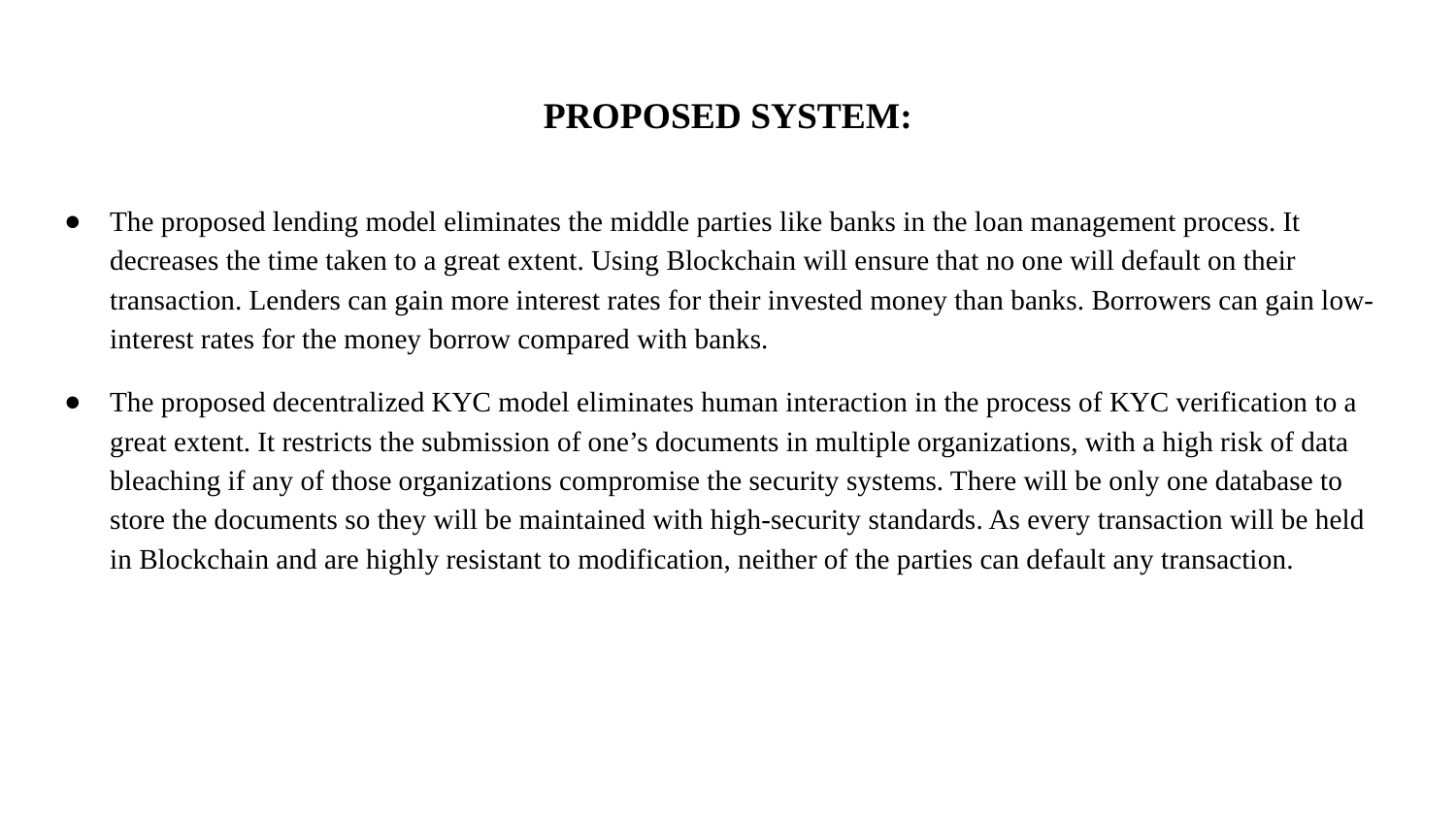

# PROPOSED SYSTEM:
The proposed lending model eliminates the middle parties like banks in the loan management process. It decreases the time taken to a great extent. Using Blockchain will ensure that no one will default on their transaction. Lenders can gain more interest rates for their invested money than banks. Borrowers can gain low-interest rates for the money borrow compared with banks.
The proposed decentralized KYC model eliminates human interaction in the process of KYC verification to a great extent. It restricts the submission of one’s documents in multiple organizations, with a high risk of data bleaching if any of those organizations compromise the security systems. There will be only one database to store the documents so they will be maintained with high-security standards. As every transaction will be held in Blockchain and are highly resistant to modification, neither of the parties can default any transaction.